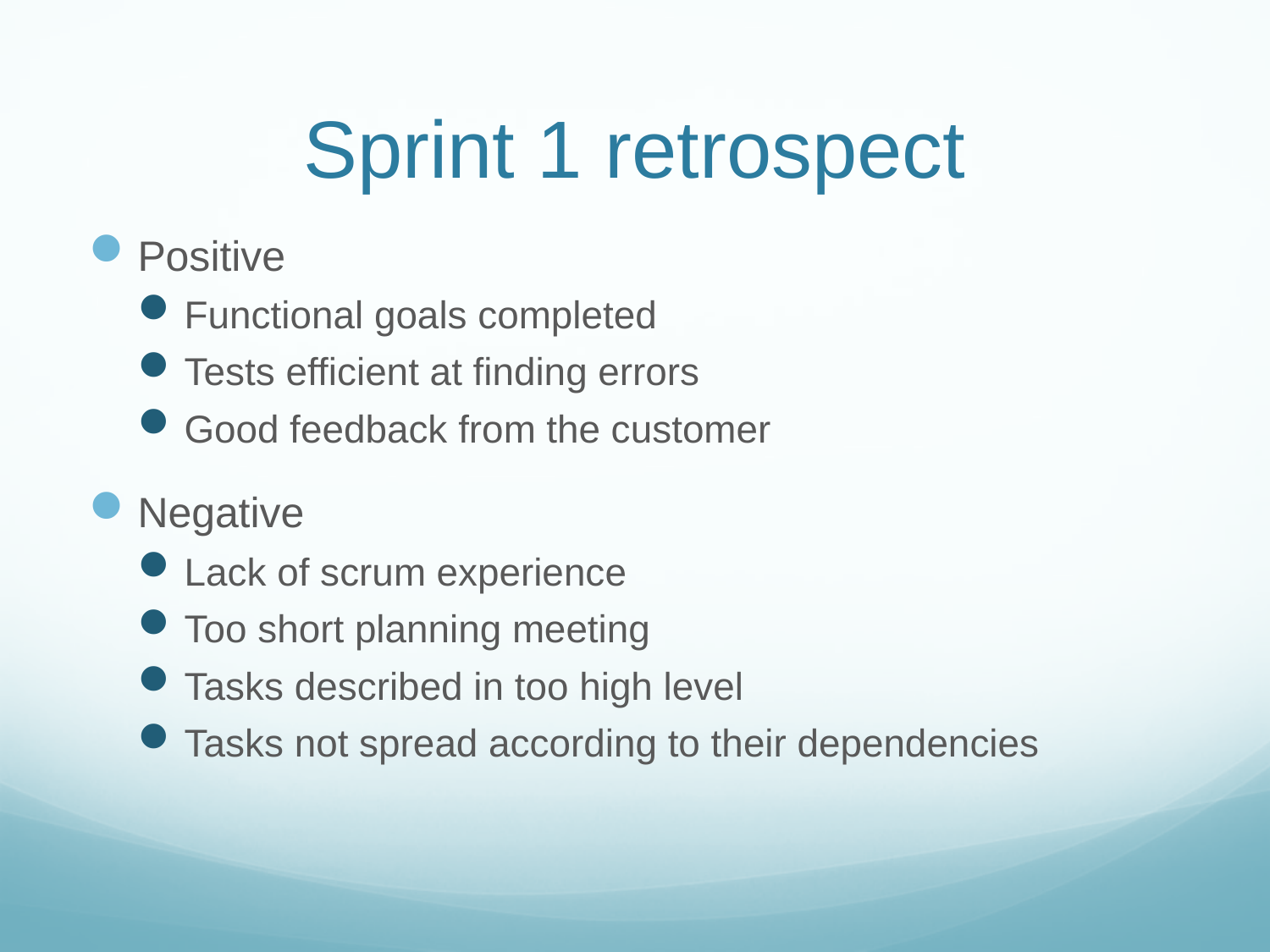

# Sprint 1 retrospect
Positive
Functional goals completed
Tests efficient at finding errors
Good feedback from the customer
Negative
Lack of scrum experience
Too short planning meeting
Tasks described in too high level
Tasks not spread according to their dependencies